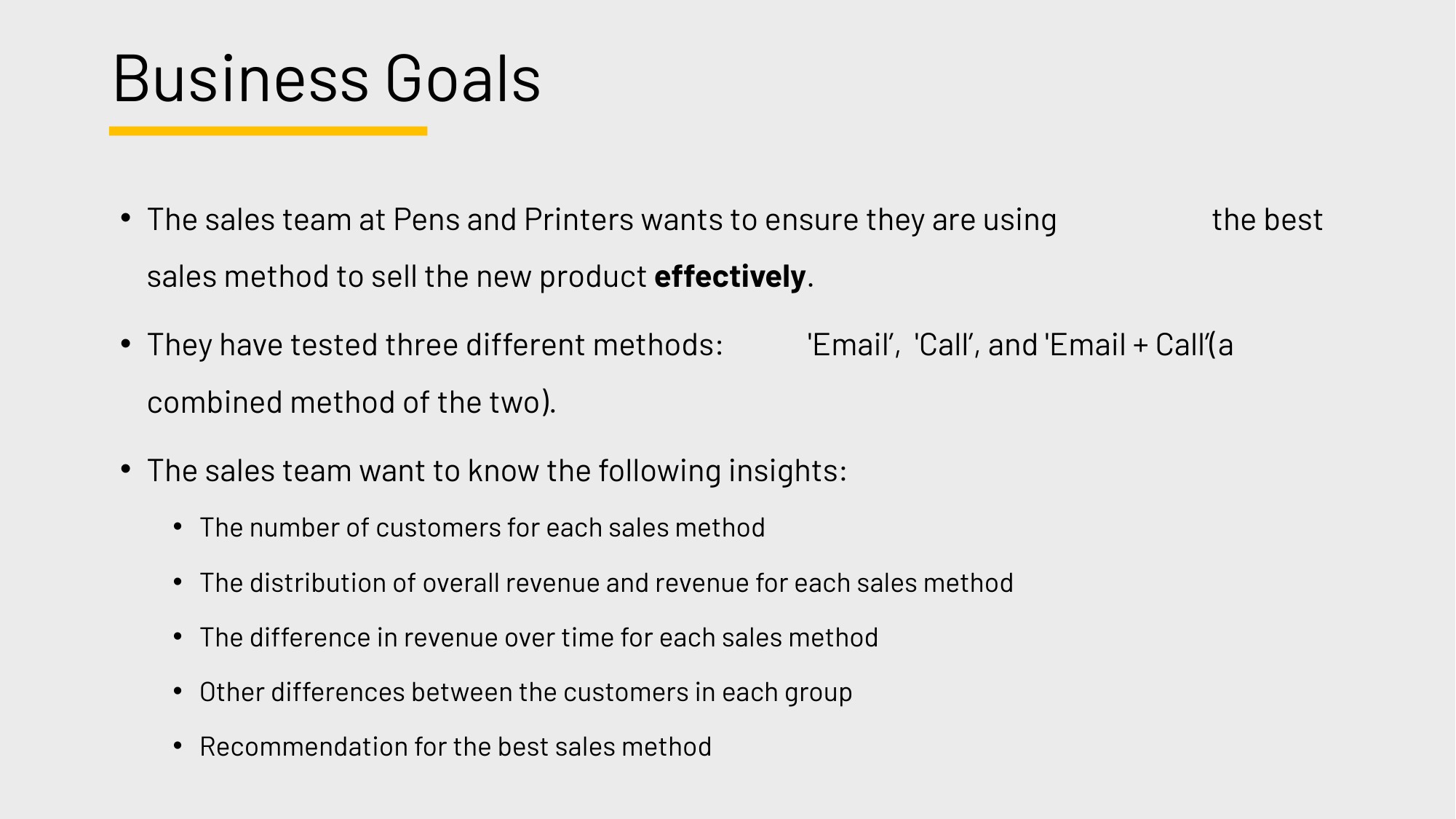

# Business Goals
The sales team at Pens and Printers wants to ensure they are using		             the best sales method to sell the new product effectively.
They have tested three different methods:						 'Email’,  'Call’, and 'Email + Call’(a combined method of the two).
The sales team want to know the following insights:
The number of customers for each sales method
The distribution of overall revenue and revenue for each sales method
The difference in revenue over time for each sales method
Other differences between the customers in each group
Recommendation for the best sales method